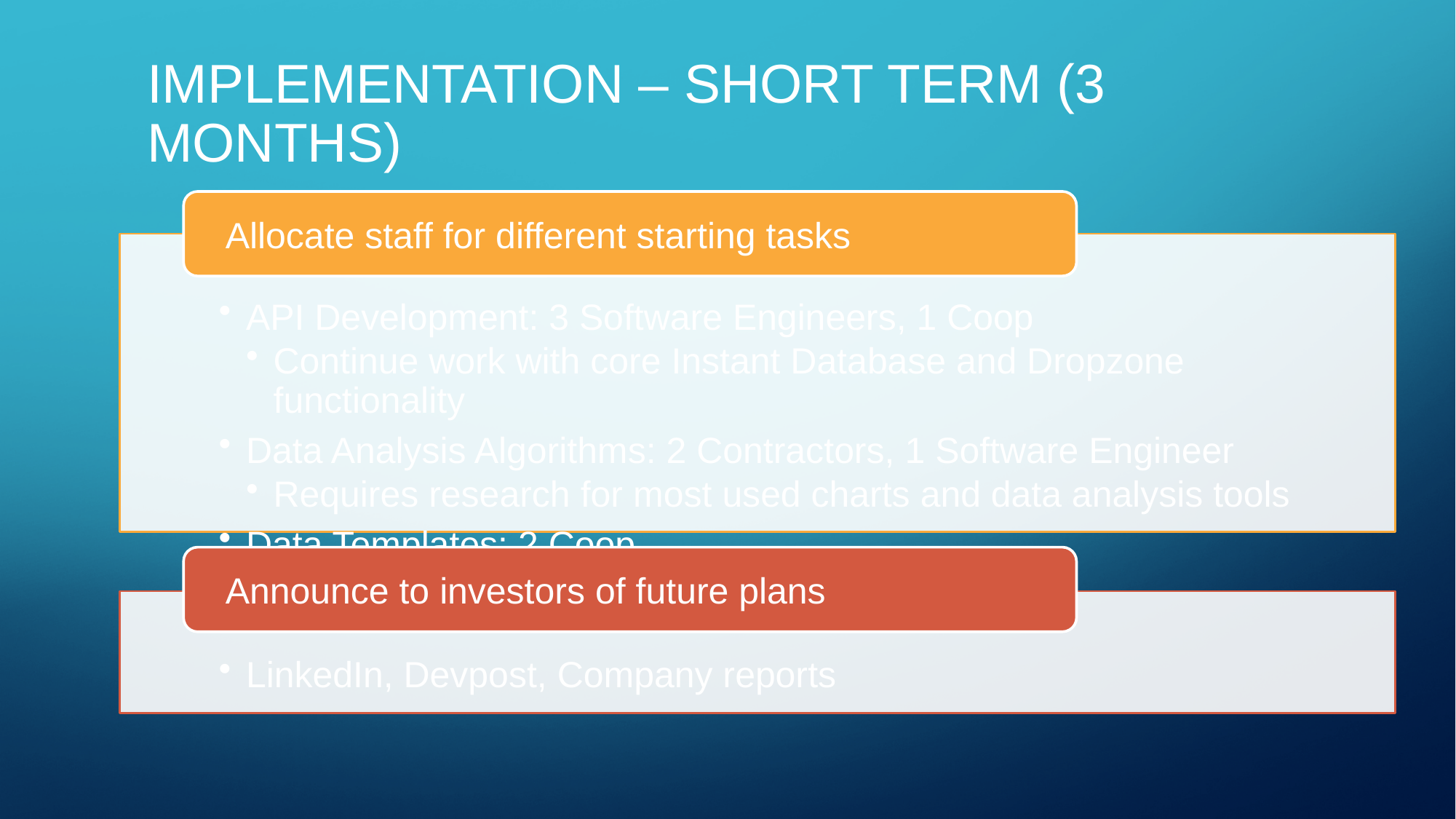

# Implementation – Short Term (3 months)
API Development: 3 Software Engineers, 1 Coop
Continue work with core Instant Database and Dropzone functionality
Data Analysis Algorithms: 2 Contractors, 1 Software Engineer
Requires research for most used charts and data analysis tools
Data Templates: 2 Coop
Allocate staff for different starting tasks
LinkedIn, Devpost, Company reports
Announce to investors of future plans